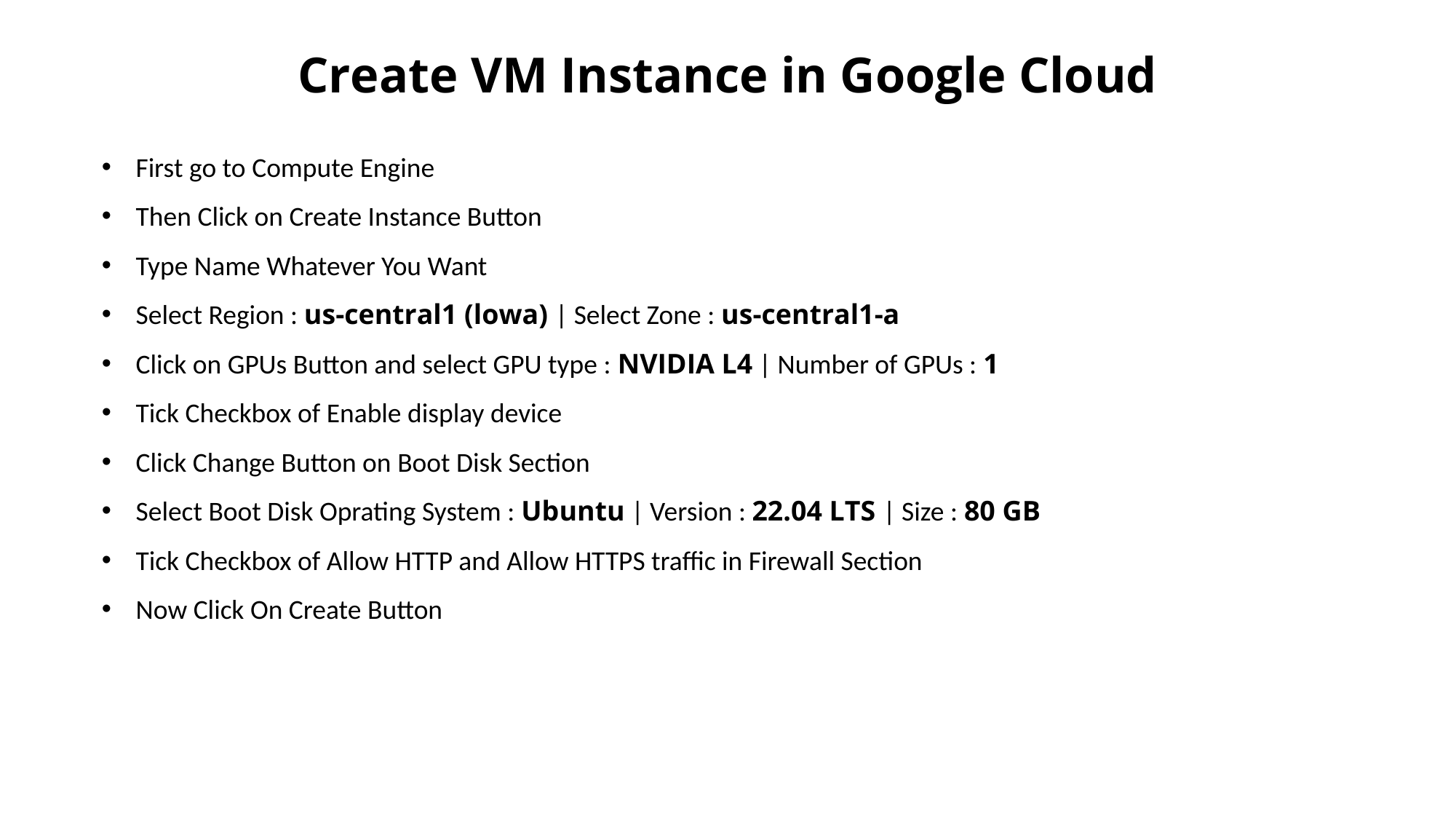

# Create VM Instance in Google Cloud
First go to Compute Engine
Then Click on Create Instance Button
Type Name Whatever You Want
Select Region : us-central1 (lowa) | Select Zone : us-central1-a
Click on GPUs Button and select GPU type : NVIDIA L4 | Number of GPUs : 1
Tick Checkbox of Enable display device
Click Change Button on Boot Disk Section
Select Boot Disk Oprating System : Ubuntu | Version : 22.04 LTS | Size : 80 GB
Tick Checkbox of Allow HTTP and Allow HTTPS traffic in Firewall Section
Now Click On Create Button